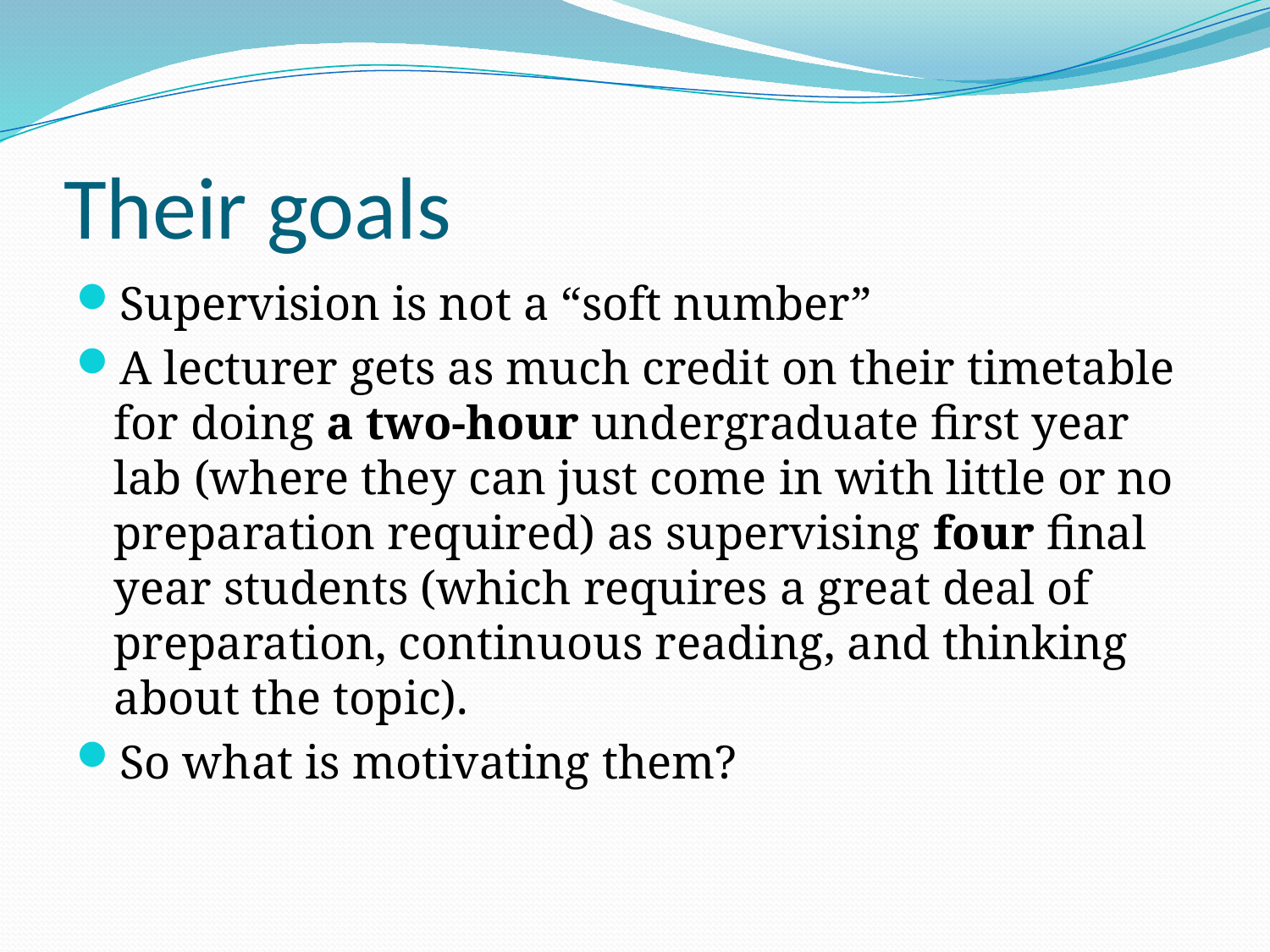

# Their goals
Supervision is not a “soft number”
A lecturer gets as much credit on their timetable for doing a two-hour undergraduate first year lab (where they can just come in with little or no preparation required) as supervising four final year students (which requires a great deal of preparation, continuous reading, and thinking about the topic).
So what is motivating them?